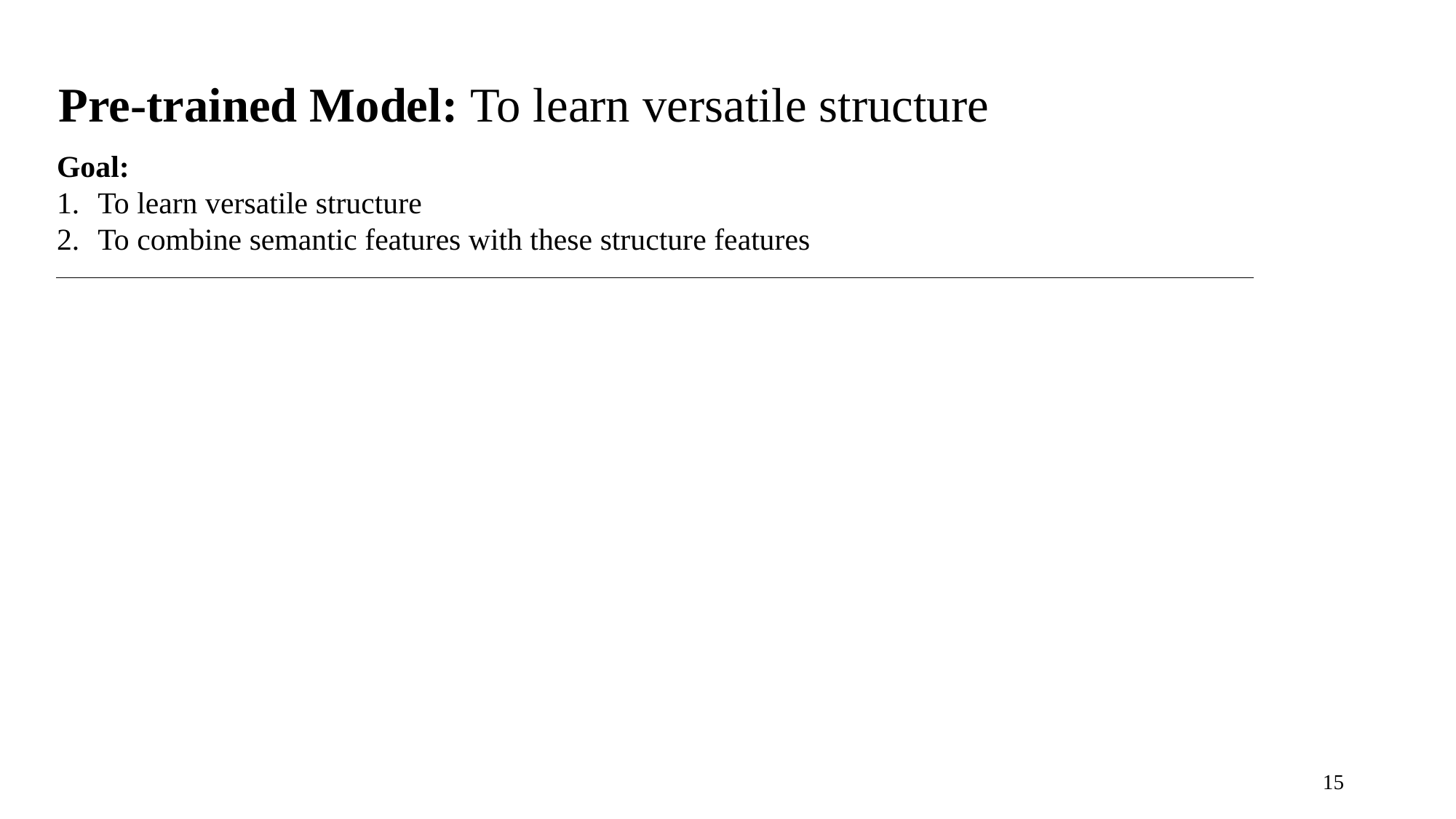

Pre-trained Model: To learn versatile structure
Goal:
To learn versatile structure
To combine semantic features with these structure features
15